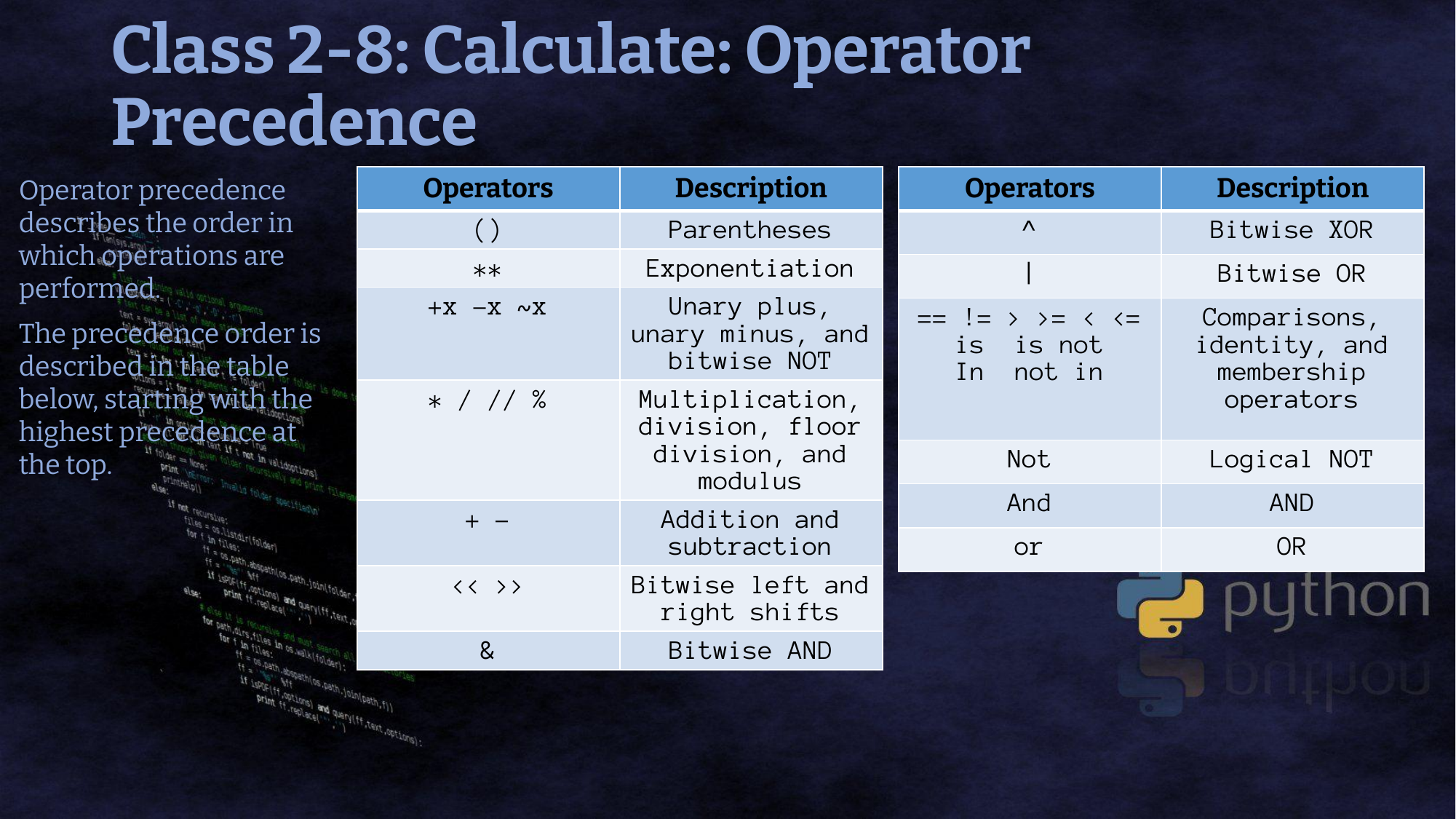

# Class 2-8: Calculate: Operator Precedence
Operator precedence describes the order in which operations are performed.
| Operators | Description |
| --- | --- |
| () | Parentheses |
| \*\* | Exponentiation |
| +x –x ~x | Unary plus, unary minus, and bitwise NOT |
| \* / // % | Multiplication, division, floor division, and modulus |
| + - | Addition and subtraction |
| << >> | Bitwise left and right shifts |
| & | Bitwise AND |
| Operators | Description |
| --- | --- |
| ^ | Bitwise XOR |
| | | Bitwise OR |
| == != > >= < <= is is not In not in | Comparisons, identity, and membership operators |
| Not | Logical NOT |
| And | AND |
| or | OR |
The precedence order is described in the table below, starting with the highest precedence at the top.